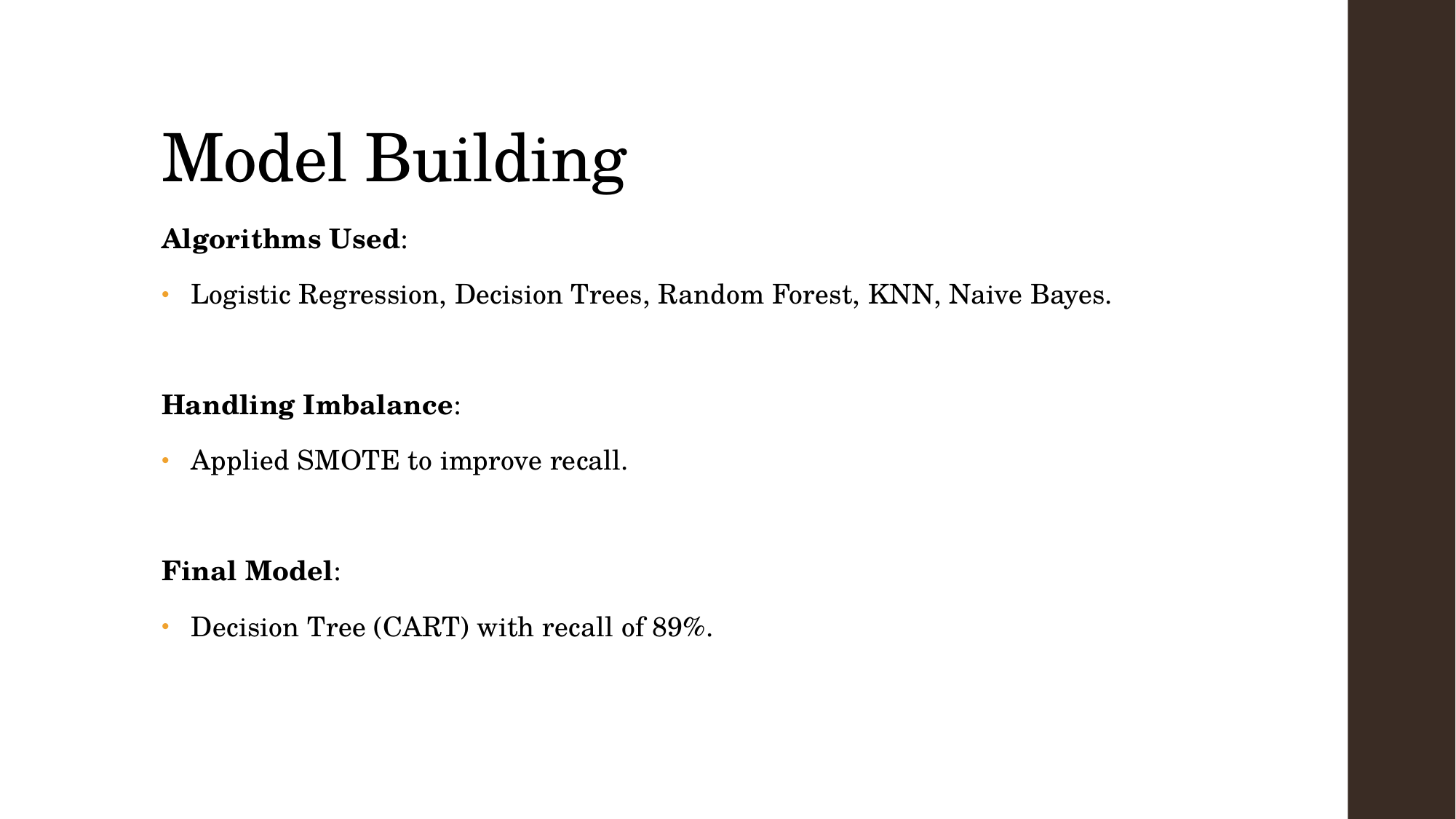

# Model Building
Algorithms Used:
 Logistic Regression, Decision Trees, Random Forest, KNN, Naive Bayes.

Handling Imbalance:
 Applied SMOTE to improve recall.

Final Model:
 Decision Tree (CART) with recall of 89%.